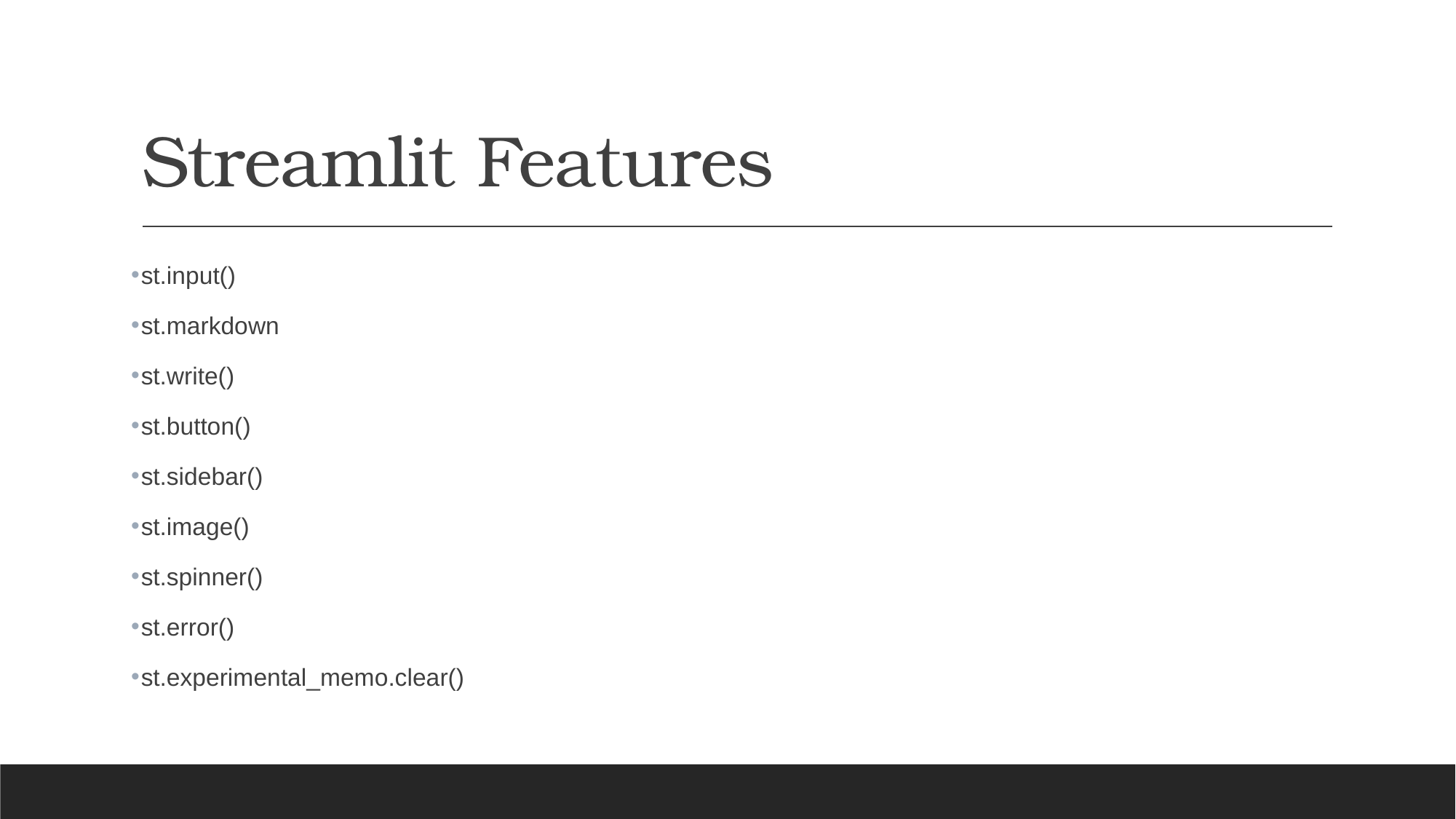

# Streamlit Features
st.input()
st.markdown
st.write()
st.button()
st.sidebar()
st.image()
st.spinner()
st.error()
st.experimental_memo.clear()